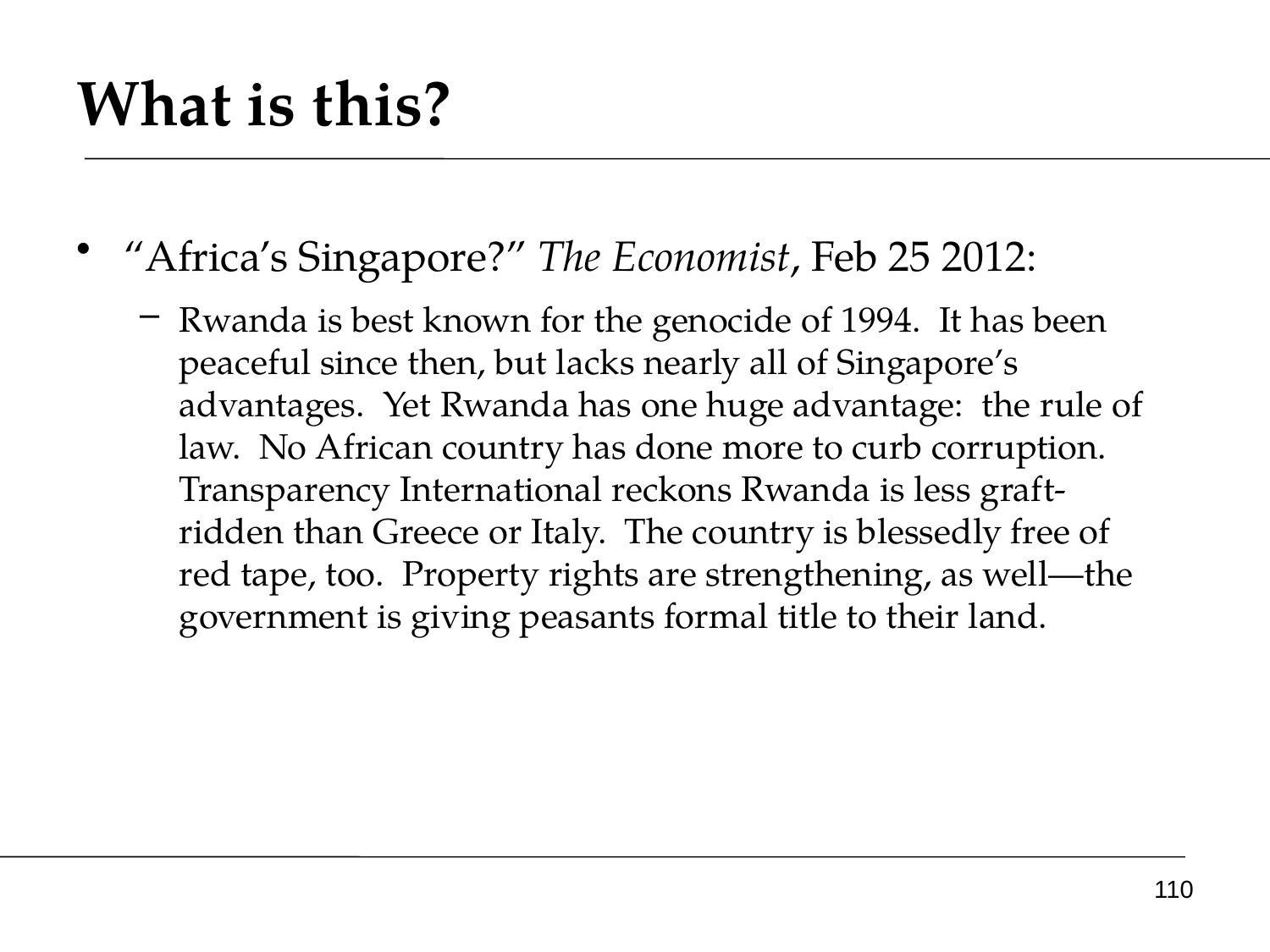

# What is this?
“Africa’s Singapore?” The Economist, Feb 25 2012:
Rwanda is best known for the genocide of 1994.  It has been peaceful since then, but lacks nearly all of Singapore’s advantages.  Yet Rwanda has one huge advantage:  the rule of law.  No African country has done more to curb corruption.  Transparency International reckons Rwanda is less graft-ridden than Greece or Italy.  The country is blessedly free of red tape, too.  Property rights are strengthening, as well—the government is giving peasants formal title to their land.
110